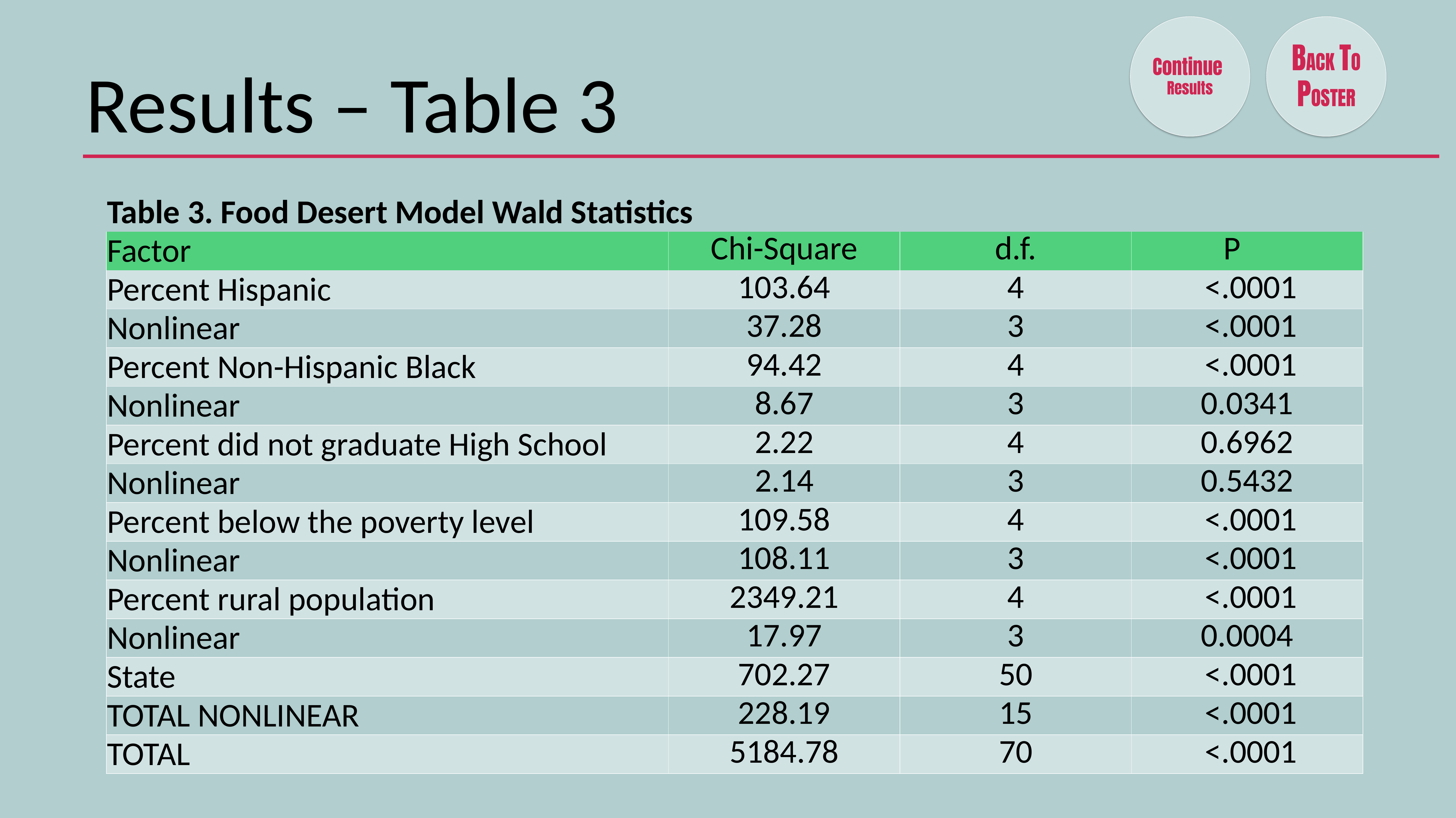

Continue  Results
BACK TO POSTER
# Results – Table 3
| Table 3. Food Desert Model Wald Statistics |  |  |  |
| --- | --- | --- | --- |
| Factor | Chi-Square | d.f. | P |
| Percent Hispanic | 103.64 | 4 | <.0001 |
| Nonlinear | 37.28 | 3 | <.0001 |
| Percent Non-Hispanic Black | 94.42 | 4 | <.0001 |
| Nonlinear | 8.67 | 3 | 0.0341 |
| Percent did not graduate High School | 2.22 | 4 | 0.6962 |
| Nonlinear | 2.14 | 3 | 0.5432 |
| Percent below the poverty level | 109.58 | 4 | <.0001 |
| Nonlinear | 108.11 | 3 | <.0001 |
| Percent rural population | 2349.21 | 4 | <.0001 |
| Nonlinear | 17.97 | 3 | 0.0004 |
| State | 702.27 | 50 | <.0001 |
| TOTAL NONLINEAR | 228.19 | 15 | <.0001 |
| TOTAL | 5184.78 | 70 | <.0001 |